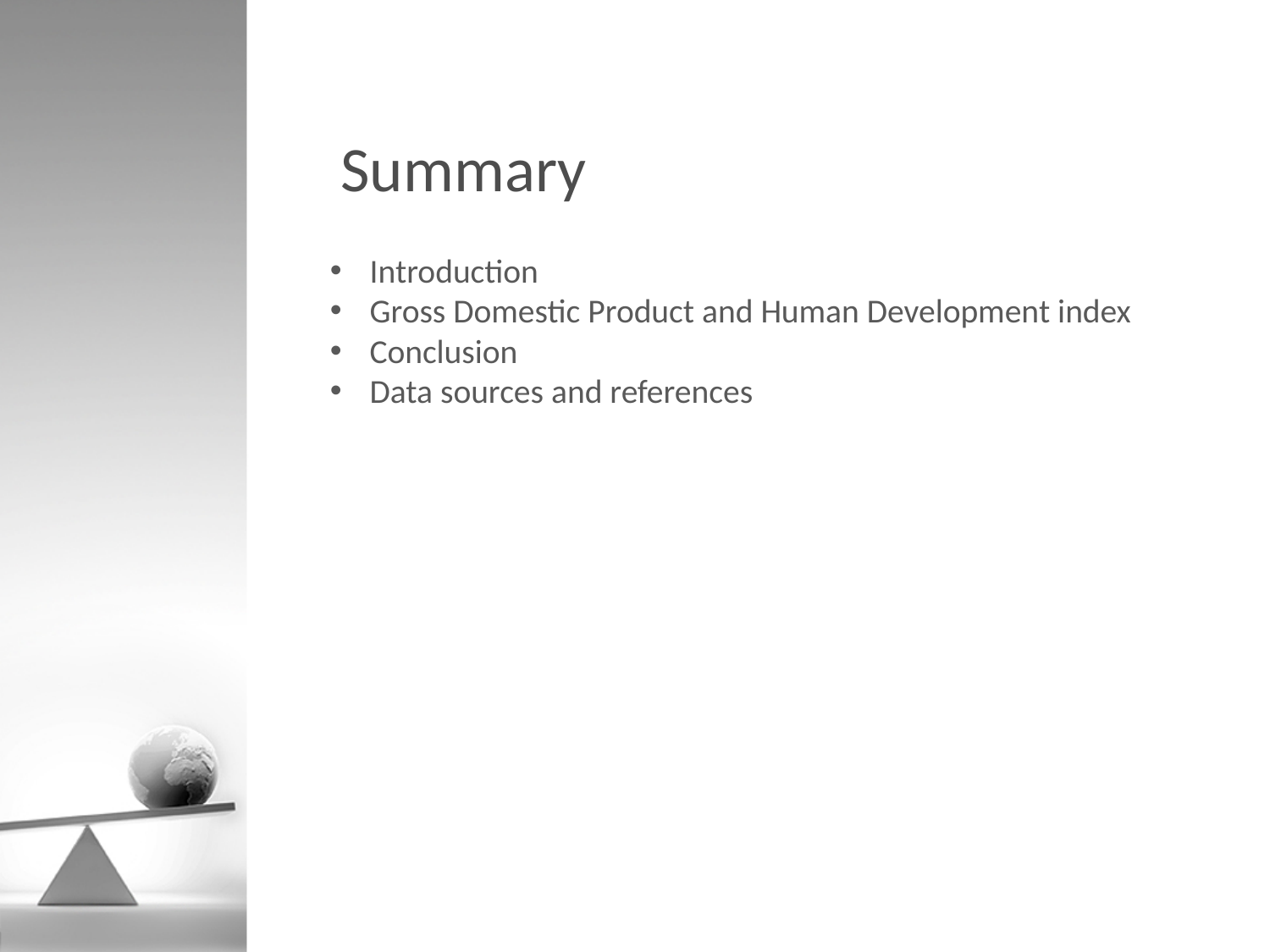

# Summary
Introduction
Gross Domestic Product and Human Development index
Conclusion
Data sources and references